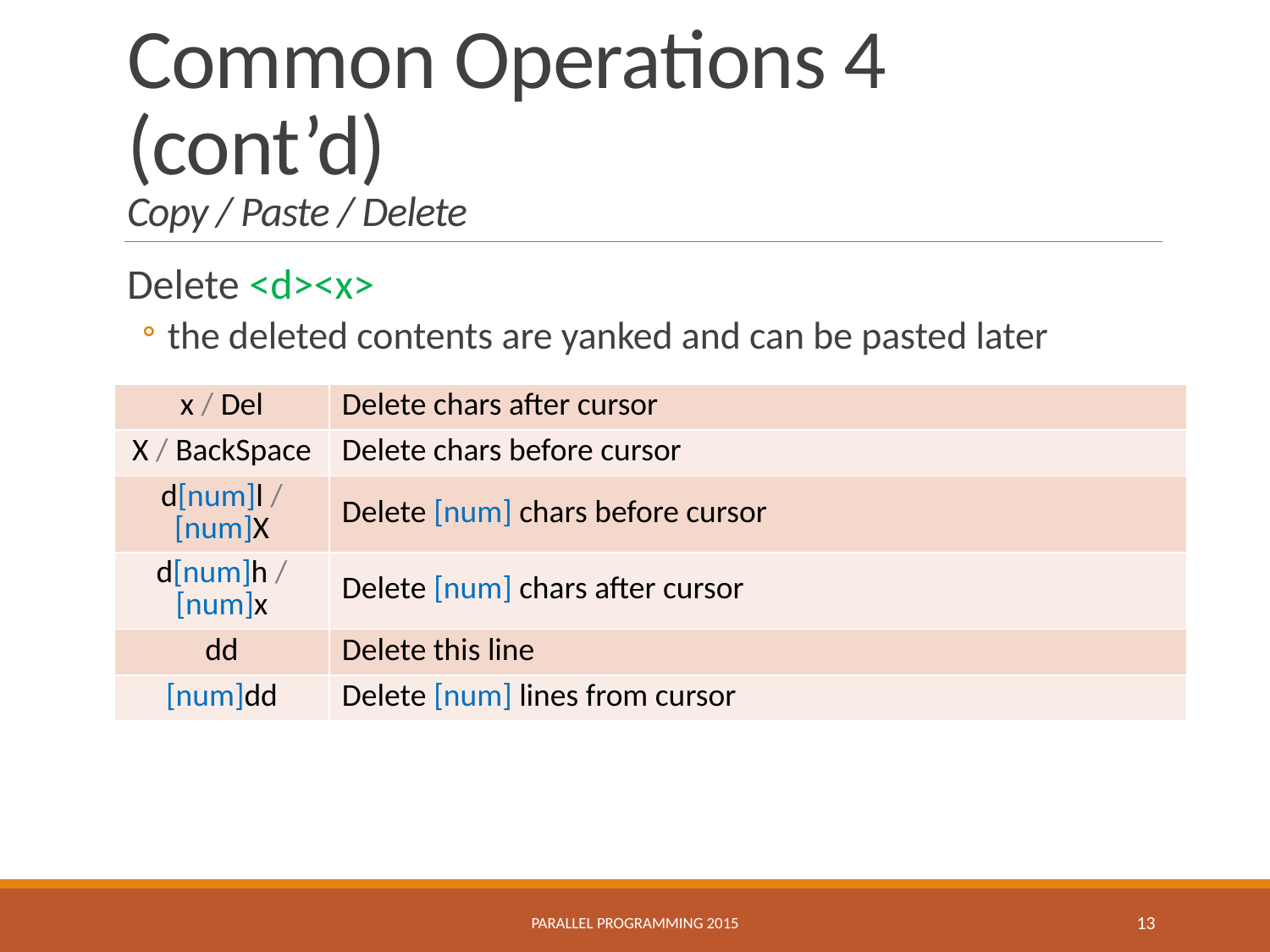

# Common Operations 4 (cont’d) Copy / Paste / Delete
Delete <d><x>
the deleted contents are yanked and can be pasted later
| x / Del | Delete chars after cursor |
| --- | --- |
| X / BackSpace | Delete chars before cursor |
| d[num]l / [num]X | Delete [num] chars before cursor |
| d[num]h / [num]x | Delete [num] chars after cursor |
| dd | Delete this line |
| [num]dd | Delete [num] lines from cursor |
Parallel Programming 2015
13